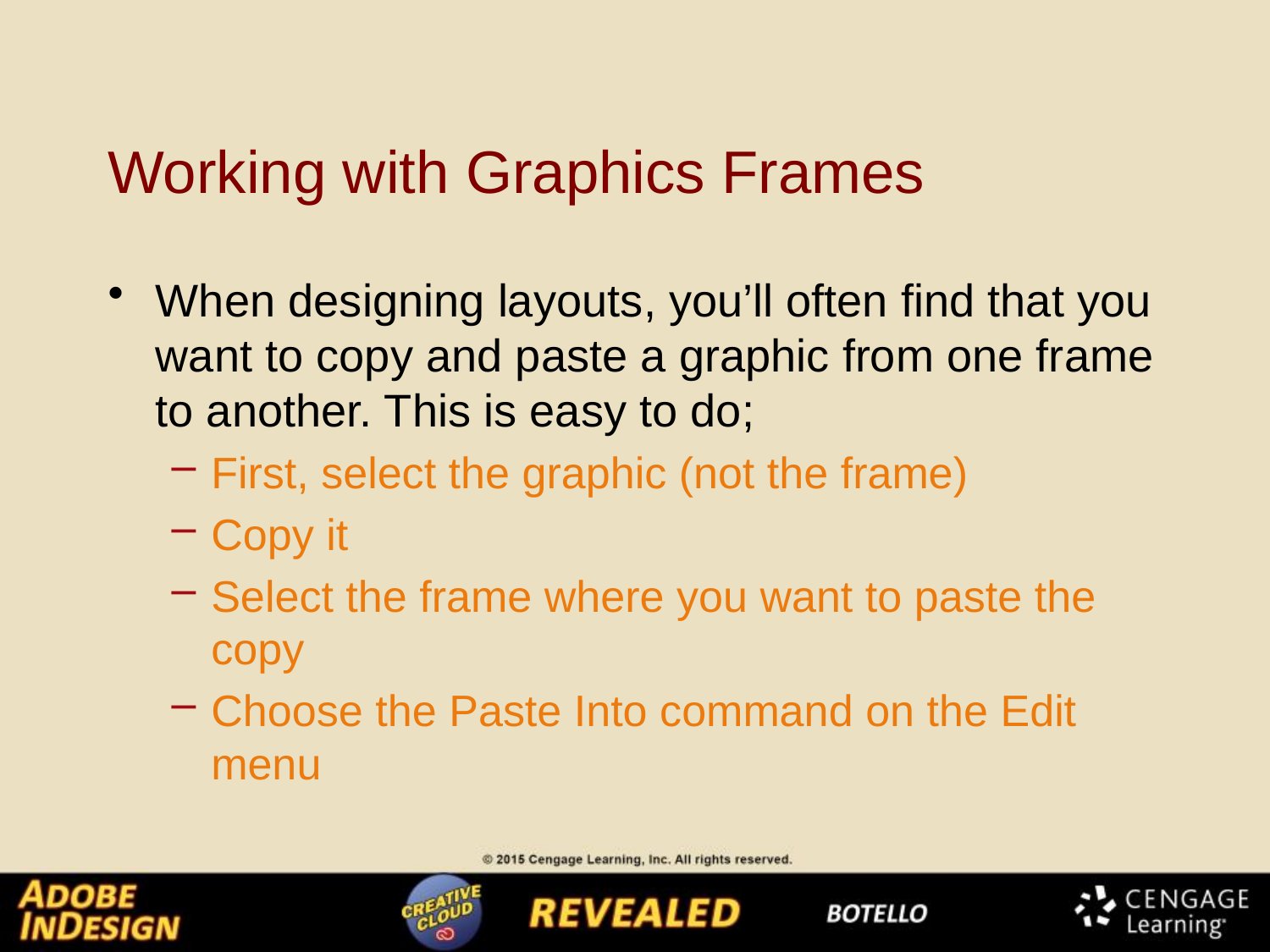

# Working with Graphics Frames
When designing layouts, you’ll often find that you want to copy and paste a graphic from one frame to another. This is easy to do;
First, select the graphic (not the frame)
Copy it
Select the frame where you want to paste the copy
Choose the Paste Into command on the Edit menu